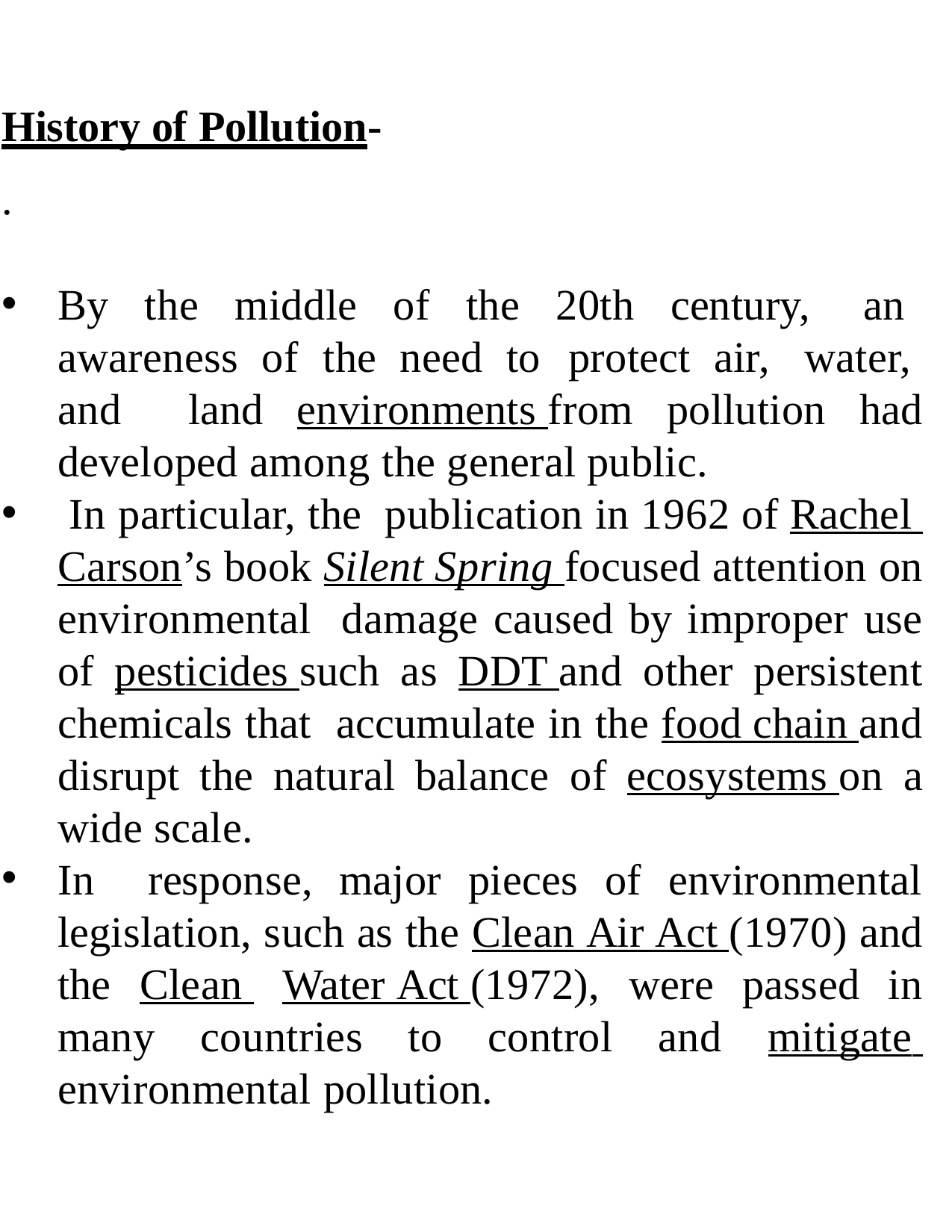

History of Pollution-
.

By  the  middle  of  the  20th  century,   an  awareness  of  the  need  to  protect  air,   water,  and  land environments from pollution had developed among the general public.
 In particular, the  publication in 1962 of Rachel Carson’s book Silent Spring focused attention on environmental  damage caused by improper use of pesticides such as DDT and other persistent chemicals that  accumulate in the food chain and disrupt the natural balance of ecosystems on a wide scale.
In  response, major pieces of environmental legislation, such as the Clean Air Act (1970) and the Clean  Water Act (1972), were passed in many countries to control and mitigate environmental pollution.